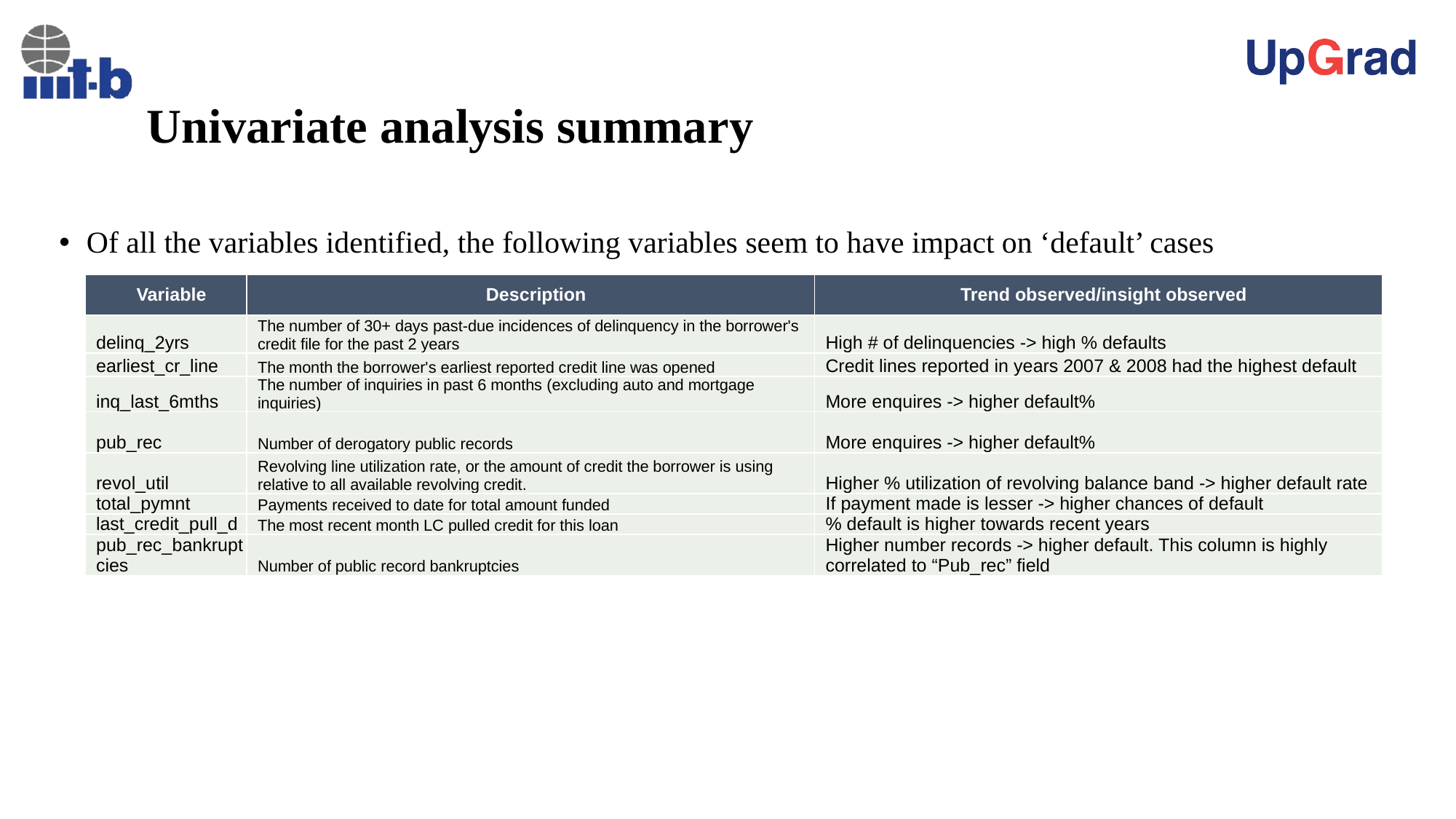

# Univariate analysis summary
Of all the variables identified, the following variables seem to have impact on ‘default’ cases

| Variable | Description | Trend observed/insight observed |
| --- | --- | --- |
| delinq\_2yrs | The number of 30+ days past-due incidences of delinquency in the borrower's credit file for the past 2 years | High # of delinquencies -> high % defaults |
| earliest\_cr\_line | The month the borrower's earliest reported credit line was opened | Credit lines reported in years 2007 & 2008 had the highest default |
| inq\_last\_6mths | The number of inquiries in past 6 months (excluding auto and mortgage inquiries) | More enquires -> higher default% |
| pub\_rec | Number of derogatory public records | More enquires -> higher default% |
| revol\_util | Revolving line utilization rate, or the amount of credit the borrower is using relative to all available revolving credit. | Higher % utilization of revolving balance band -> higher default rate |
| total\_pymnt | Payments received to date for total amount funded | If payment made is lesser -> higher chances of default |
| last\_credit\_pull\_d | The most recent month LC pulled credit for this loan | % default is higher towards recent years |
| pub\_rec\_bankruptcies | Number of public record bankruptcies | Higher number records -> higher default. This column is highly correlated to “Pub\_rec” field |